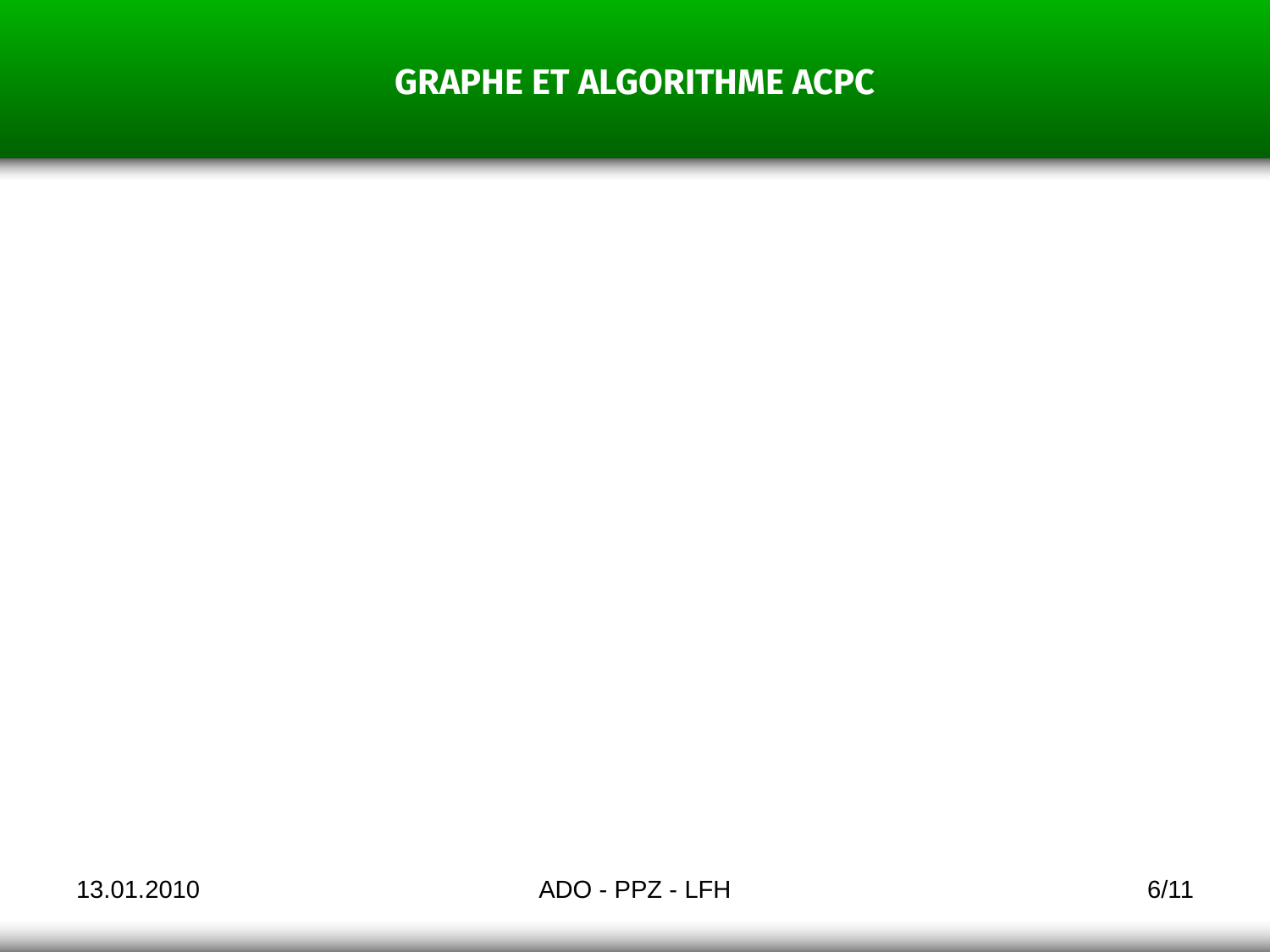

GRAPHE ET ALGORITHME ACPC

13.01.2010
ADO - PPZ - LFH
6/11